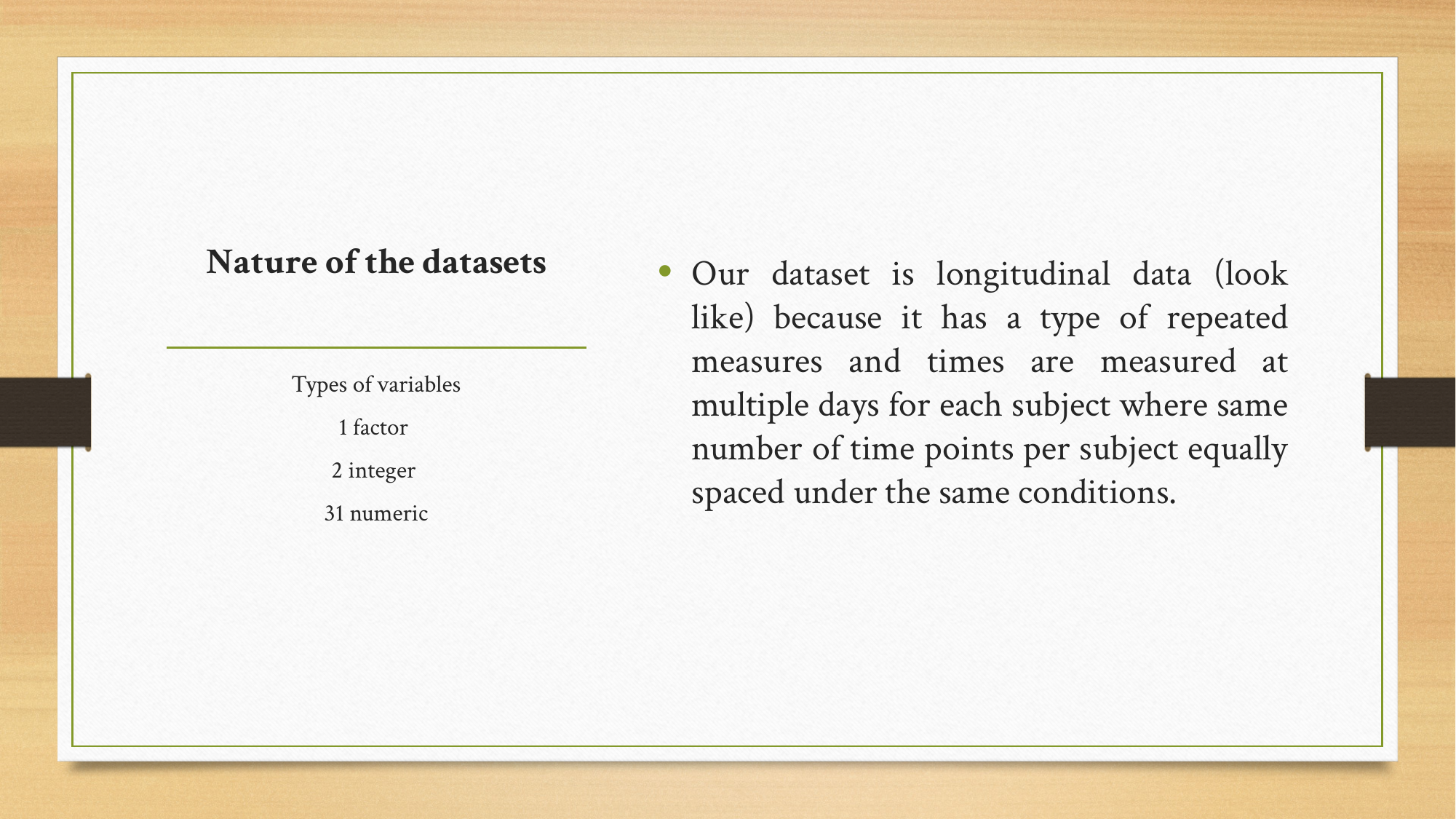

Our dataset is longitudinal data (look like) because it has a type of repeated measures and times are measured at multiple days for each subject where same number of time points per subject equally spaced under the same conditions.

# Nature of the datasets
Types of variables
1 factor
2 integer
31 numeric